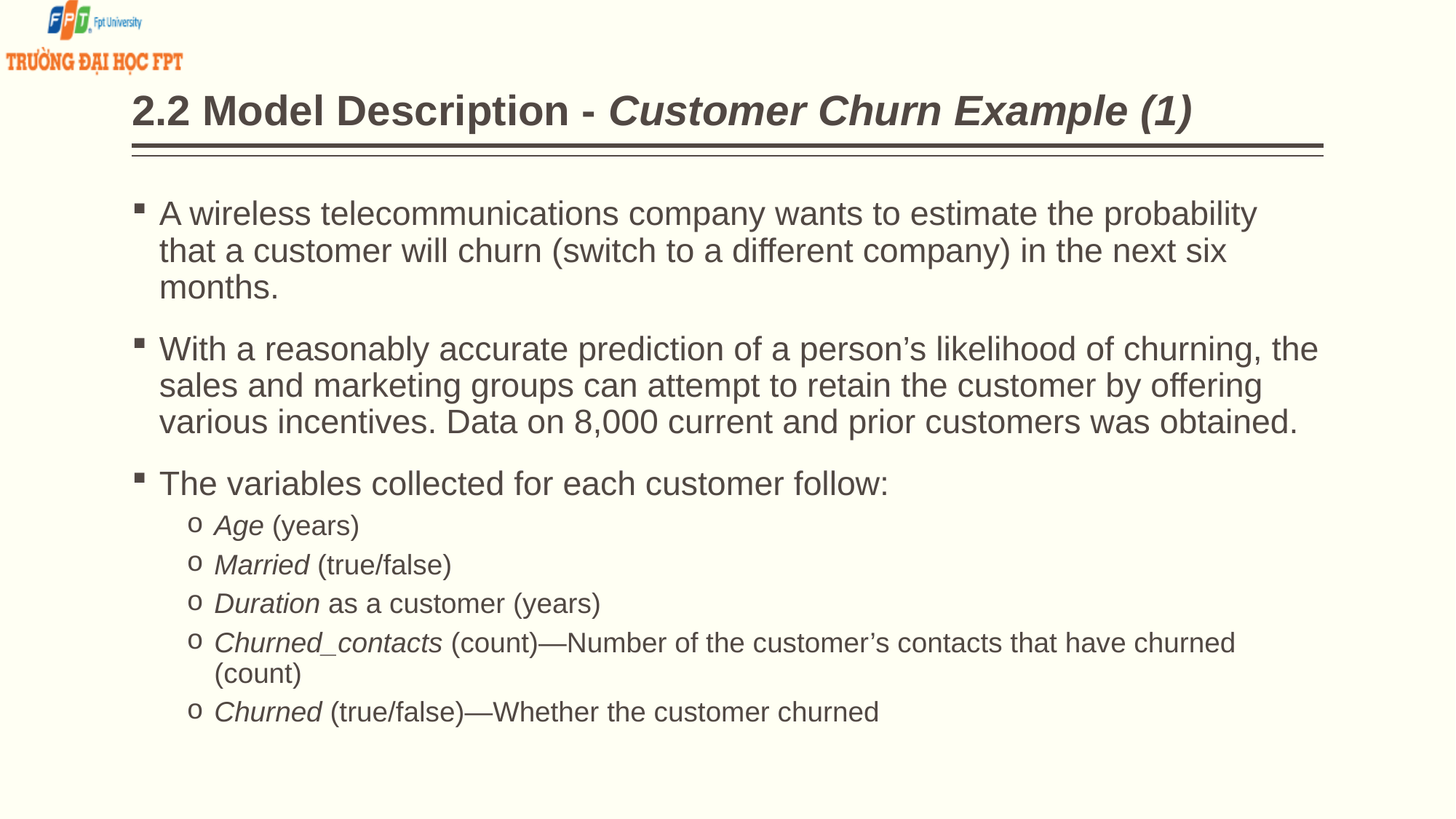

# 2.2 Model Description - Customer Churn Example (1)
A wireless telecommunications company wants to estimate the probability that a customer will churn (switch to a different company) in the next six months.
With a reasonably accurate prediction of a person’s likelihood of churning, the sales and marketing groups can attempt to retain the customer by offering various incentives. Data on 8,000 current and prior customers was obtained.
The variables collected for each customer follow:
Age (years)
Married (true/false)
Duration as a customer (years)
Churned_contacts (count)—Number of the customer’s contacts that have churned (count)
Churned (true/false)—Whether the customer churned